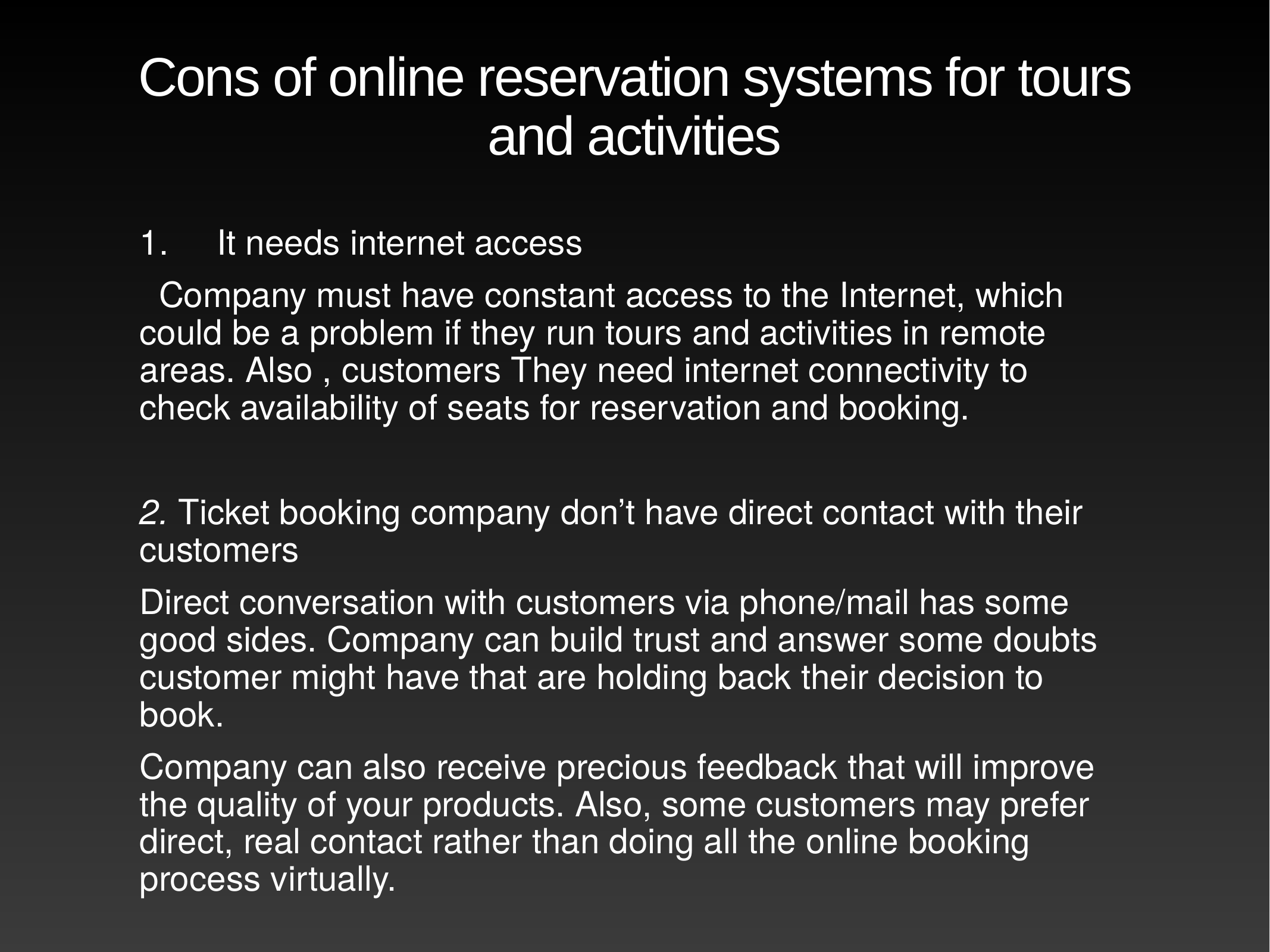

# Cons of online reservation systems for tours and activities
1.     It needs internet access
  Company must have constant access to the Internet, which could be a problem if they run tours and activities in remote areas. Also , customers They need internet connectivity to check availability of seats for reservation and booking.

2. Ticket booking company don’t have direct contact with their customers
Direct conversation with customers via phone/mail has some good sides. Company can build trust and answer some doubts  customer might have that are holding back their decision to book.
Company can also receive precious feedback that will improve the quality of your products. Also, some customers may prefer direct, real contact rather than doing all the online booking process virtually.